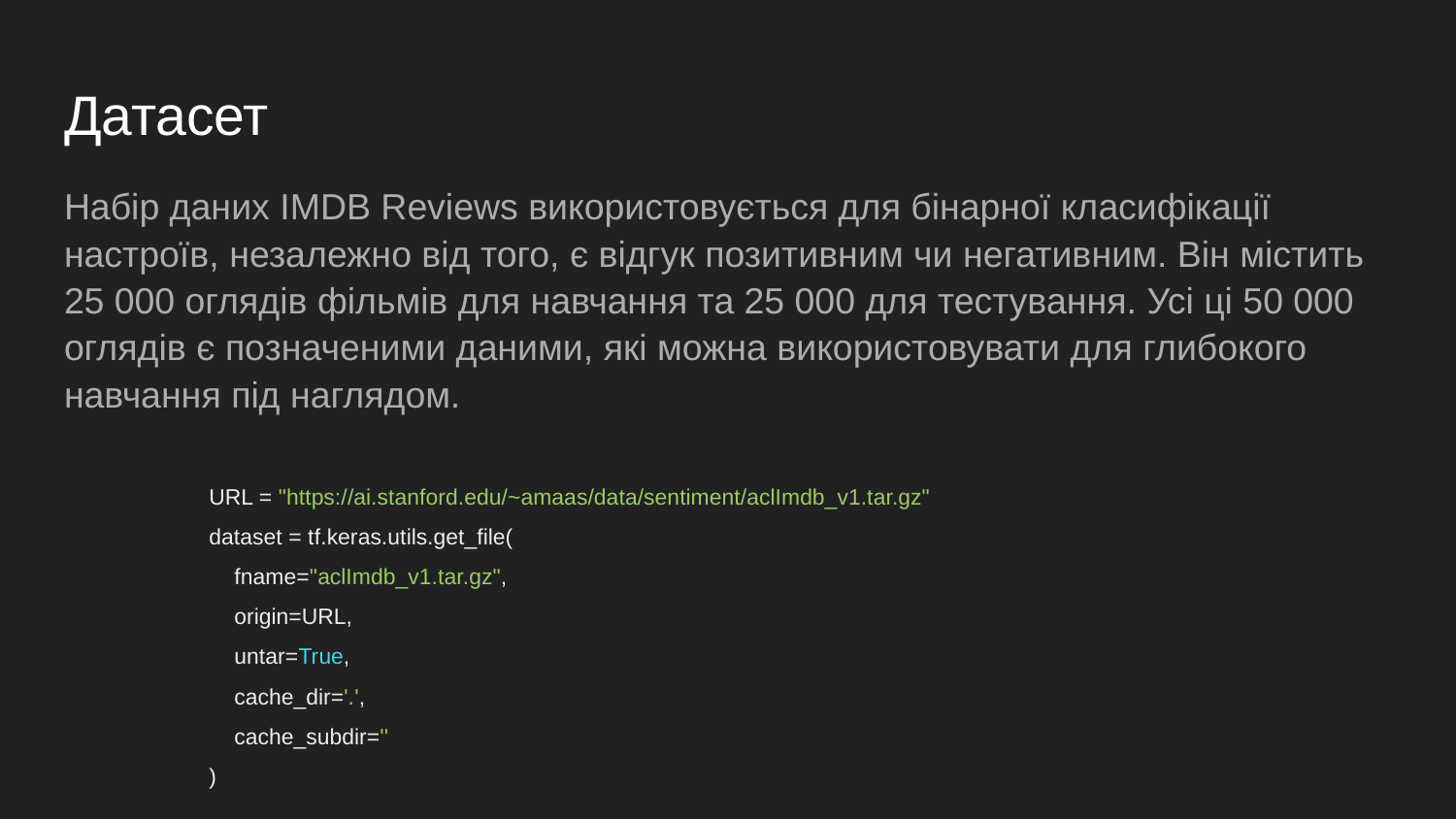

# Датасет
Набір даних IMDB Reviews використовується для бінарної класифікації настроїв, незалежно від того, є відгук позитивним чи негативним. Він містить 25 000 оглядів фільмів для навчання та 25 000 для тестування. Усі ці 50 000 оглядів є позначеними даними, які можна використовувати для глибокого навчання під наглядом.
URL = "https://ai.stanford.edu/~amaas/data/sentiment/aclImdb_v1.tar.gz"
dataset = tf.keras.utils.get_file(
    fname="aclImdb_v1.tar.gz",
    origin=URL,
    untar=True,
    cache_dir='.',
    cache_subdir=''
)